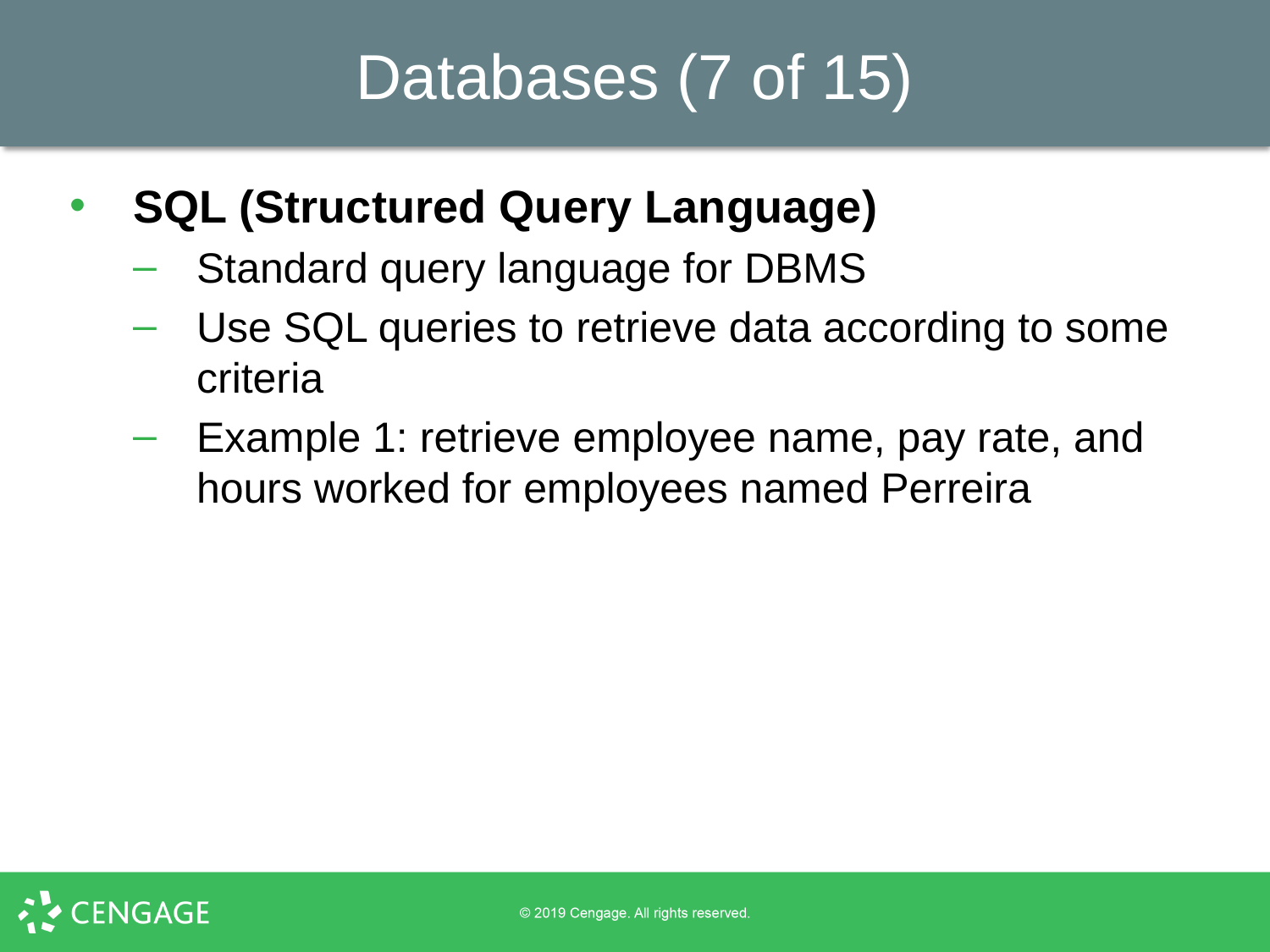

# Databases (7 of 15)
SQL (Structured Query Language)
Standard query language for DBMS
Use SQL queries to retrieve data according to some criteria
Example 1: retrieve employee name, pay rate, and hours worked for employees named Perreira